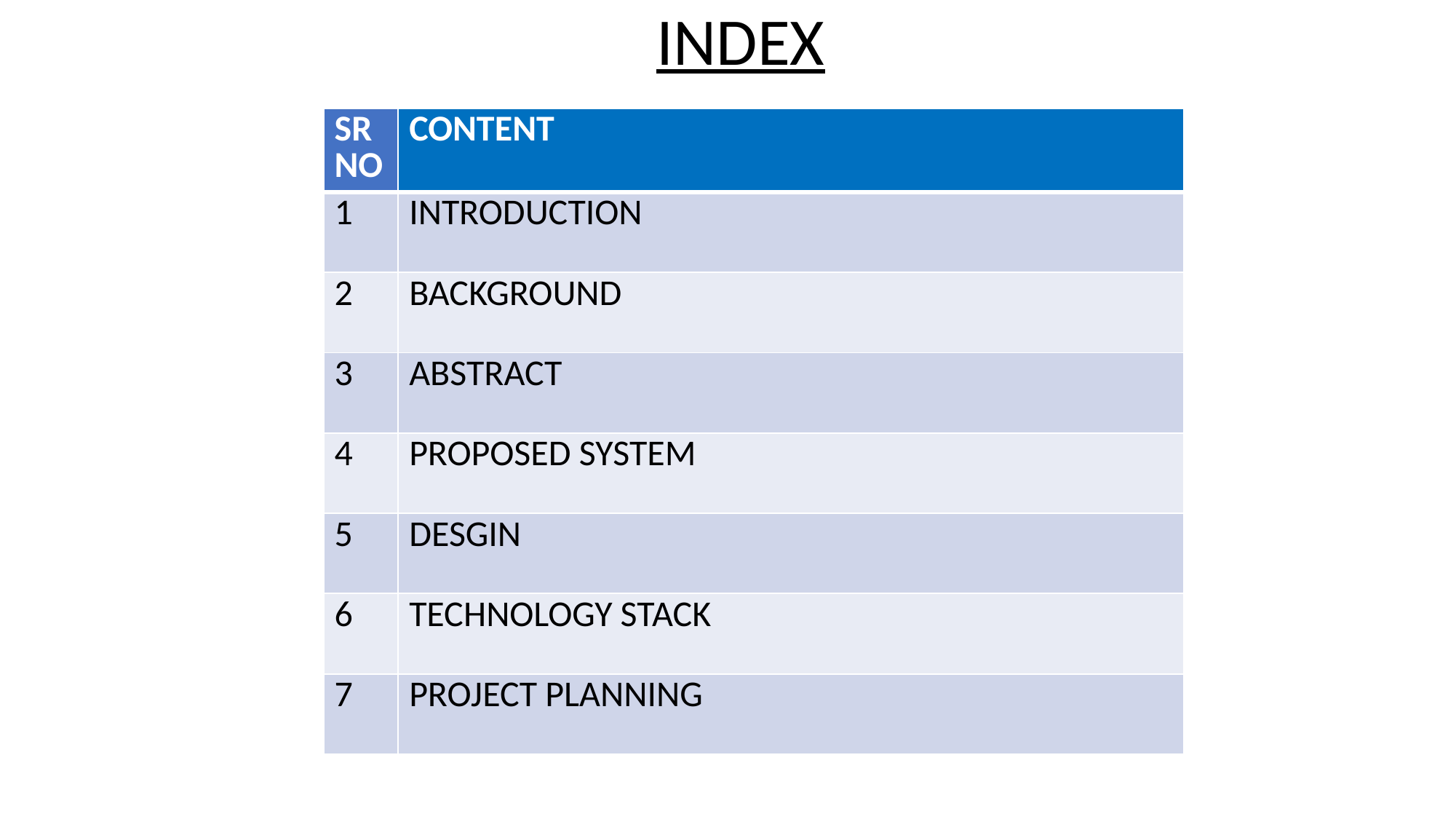

# INDEX
| SR NO | CONTENT |
| --- | --- |
| 1 | INTRODUCTION |
| 2 | BACKGROUND |
| 3 | ABSTRACT |
| 4 | PROPOSED SYSTEM |
| 5 | DESGIN |
| 6 | TECHNOLOGY STACK |
| 7 | PROJECT PLANNING |